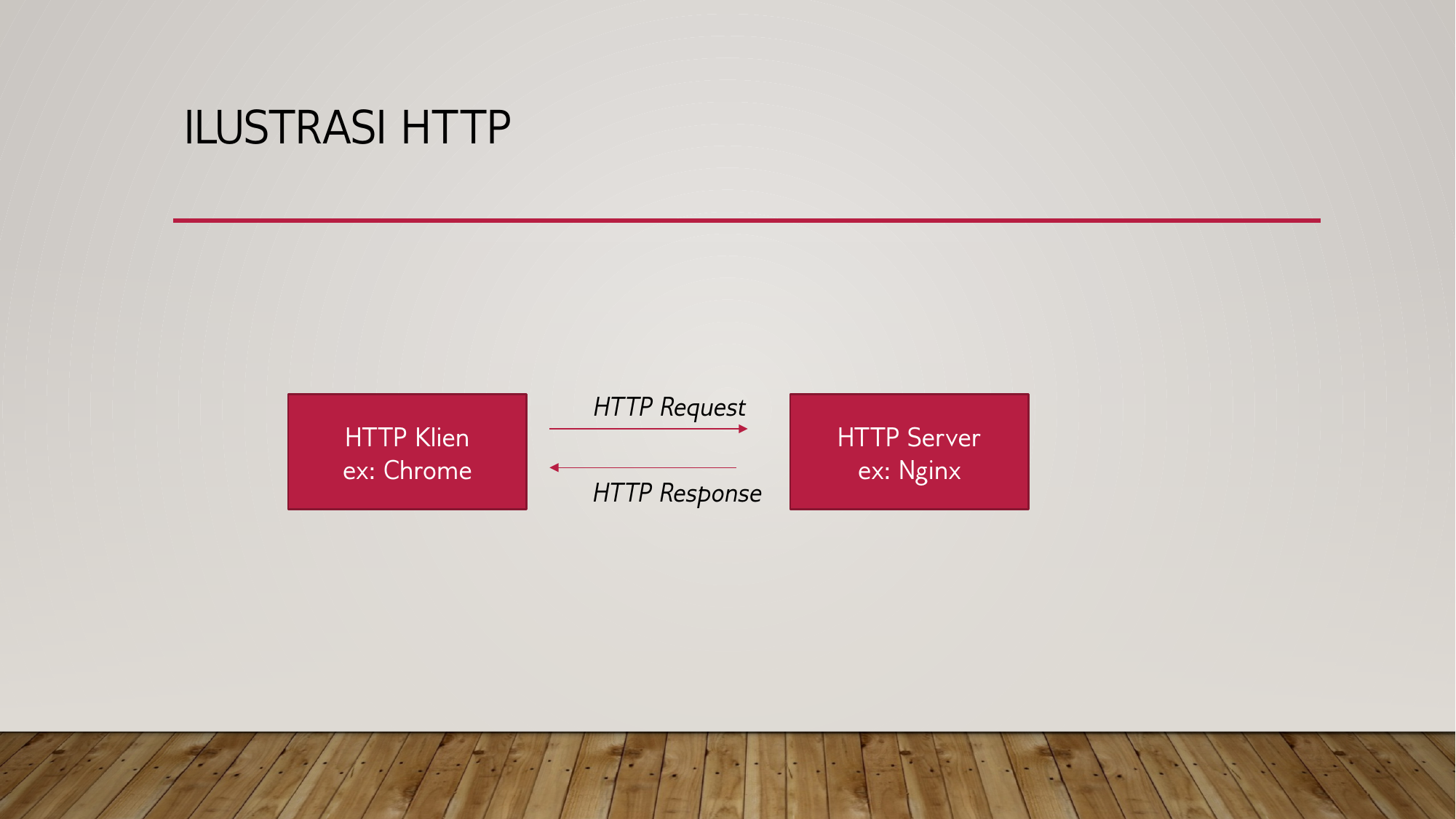

# Ilustrasi HTTP
HTTP Request
HTTP Server
ex: Nginx
HTTP Klien
ex: Chrome
HTTP Response